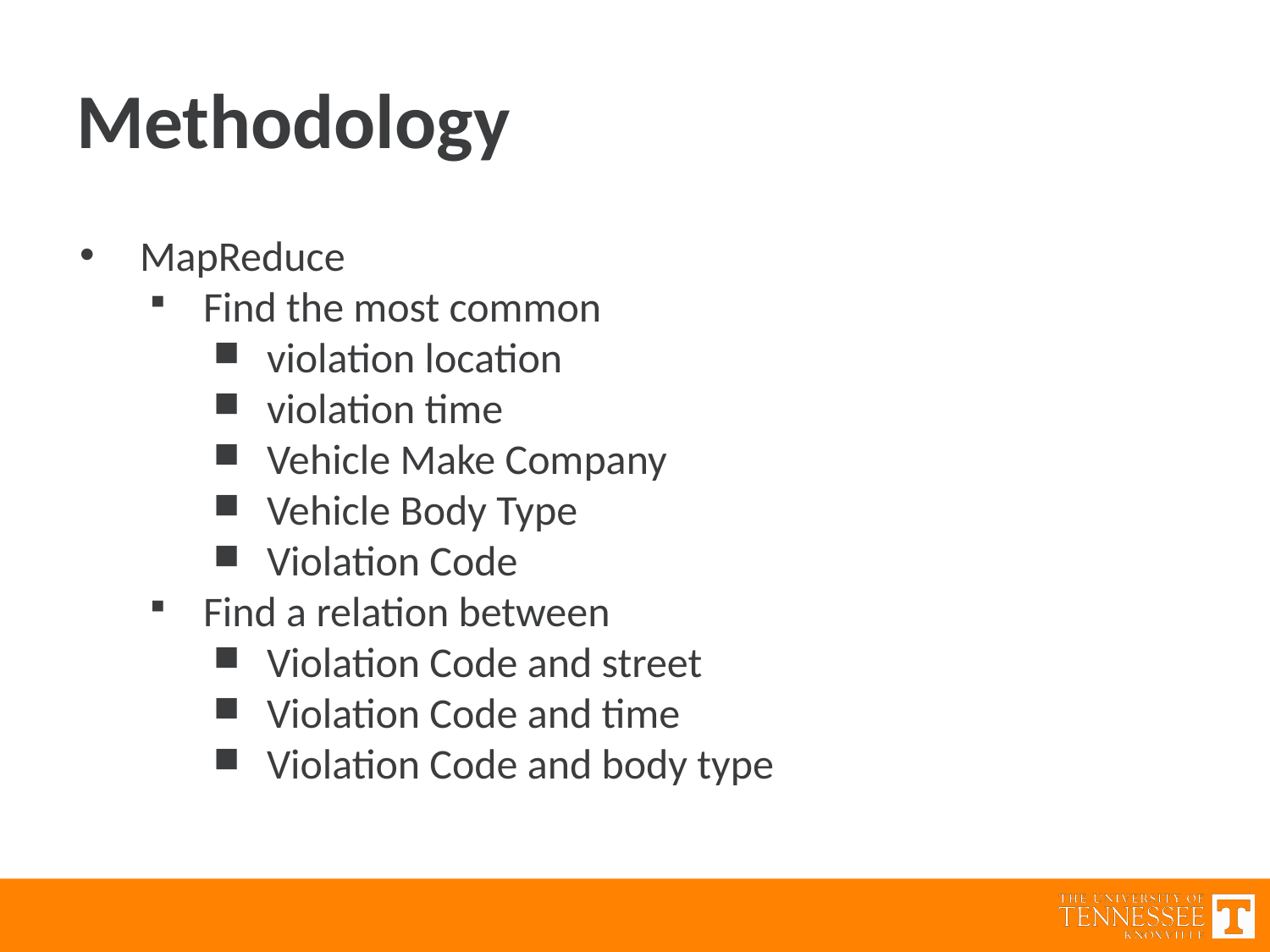

Methodology
MapReduce
Find the most common
violation location
violation time
Vehicle Make Company
Vehicle Body Type
Violation Code
Find a relation between
Violation Code and street
Violation Code and time
Violation Code and body type